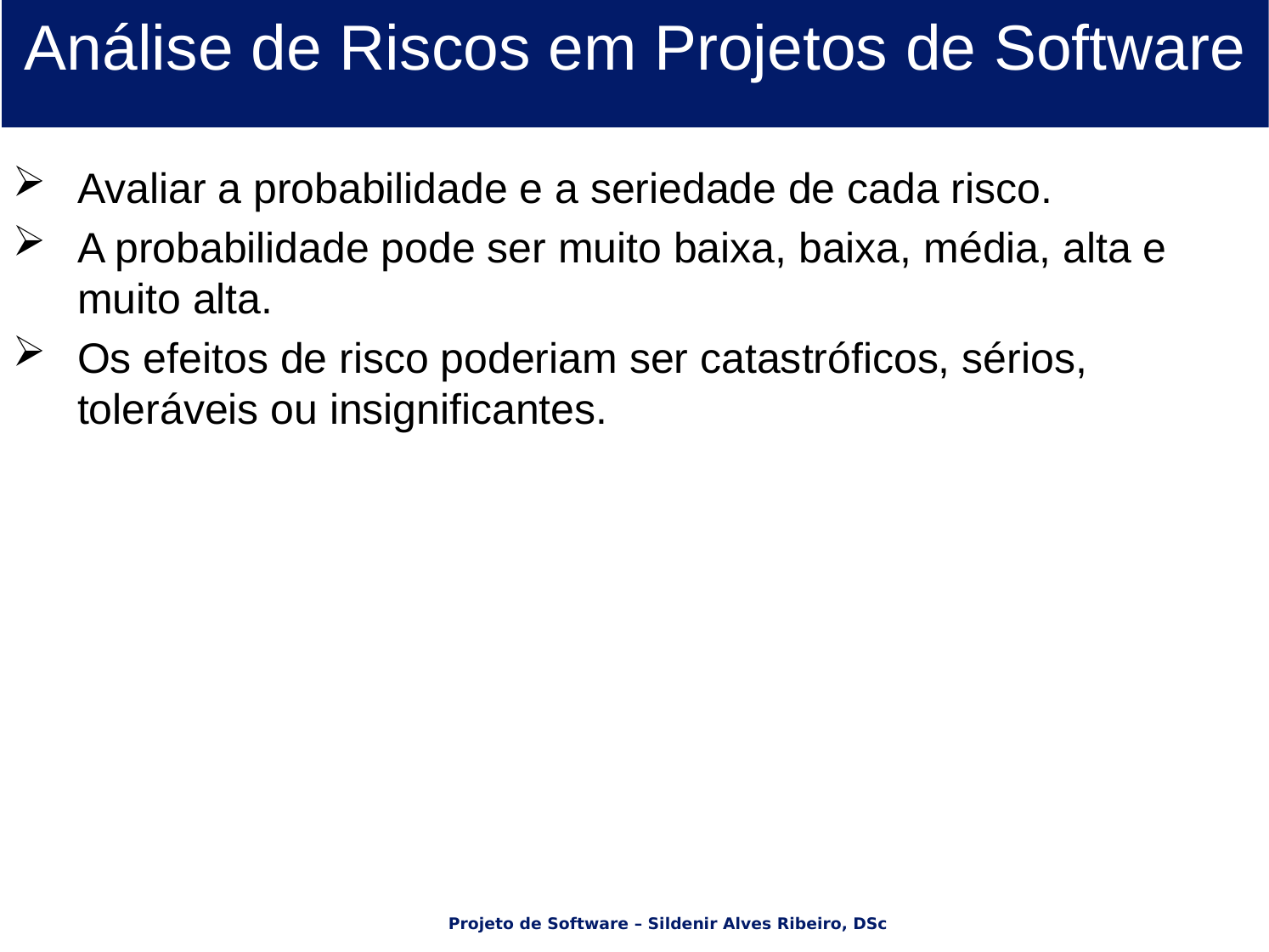

# Análise de Riscos em Projetos de Software
Avaliar a probabilidade e a seriedade de cada risco.
A probabilidade pode ser muito baixa, baixa, média, alta e muito alta.
Os efeitos de risco poderiam ser catastróficos, sérios, toleráveis ou insignificantes.
Projeto de Software – Sildenir Alves Ribeiro, DSc